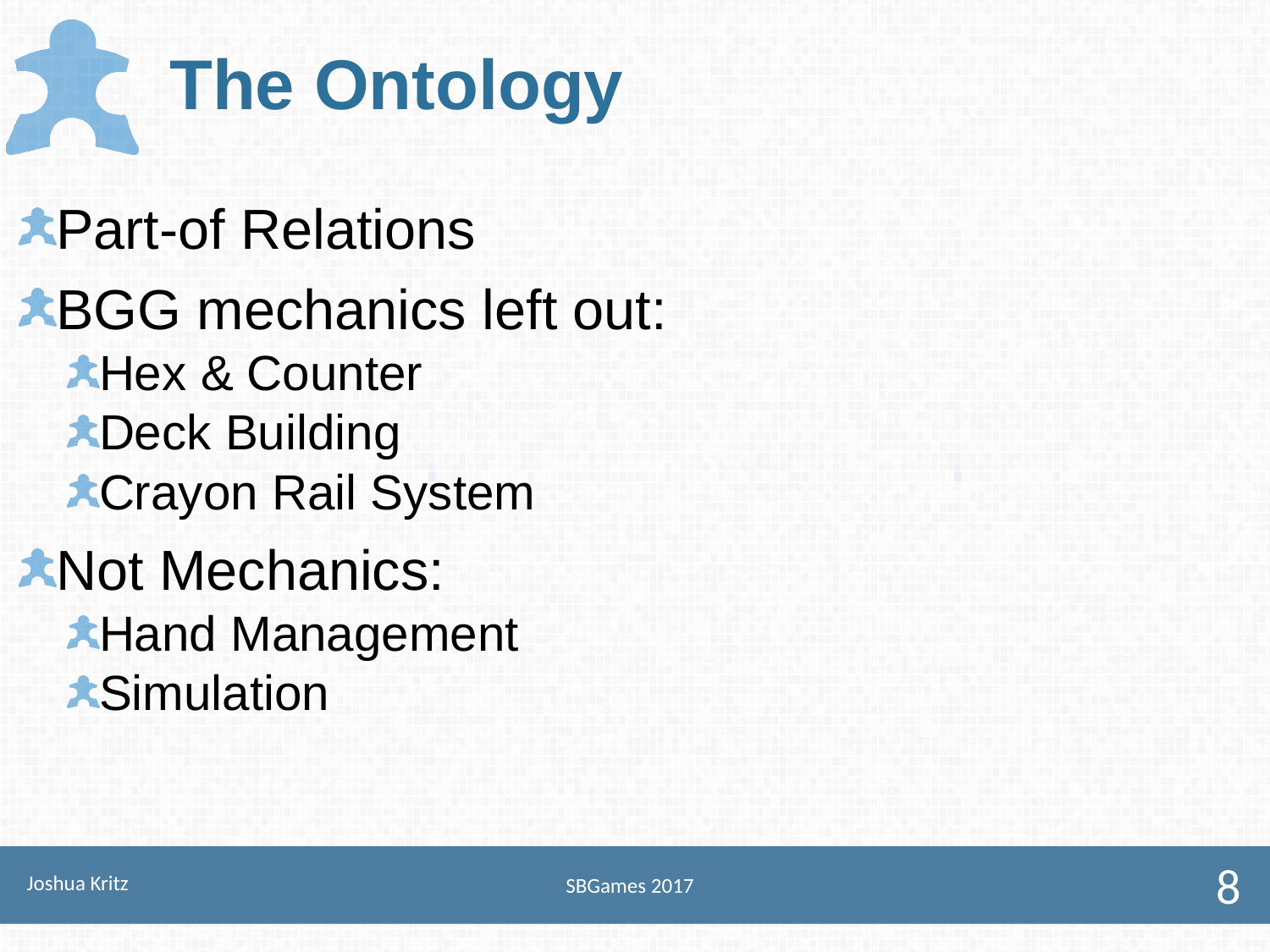

# The Ontology
Part-of Relations
BGG mechanics left out:
Hex & Counter
Deck Building
Crayon Rail System
Not Mechanics:
Hand Management
Simulation
Joshua Kritz
SBGames 2017
8